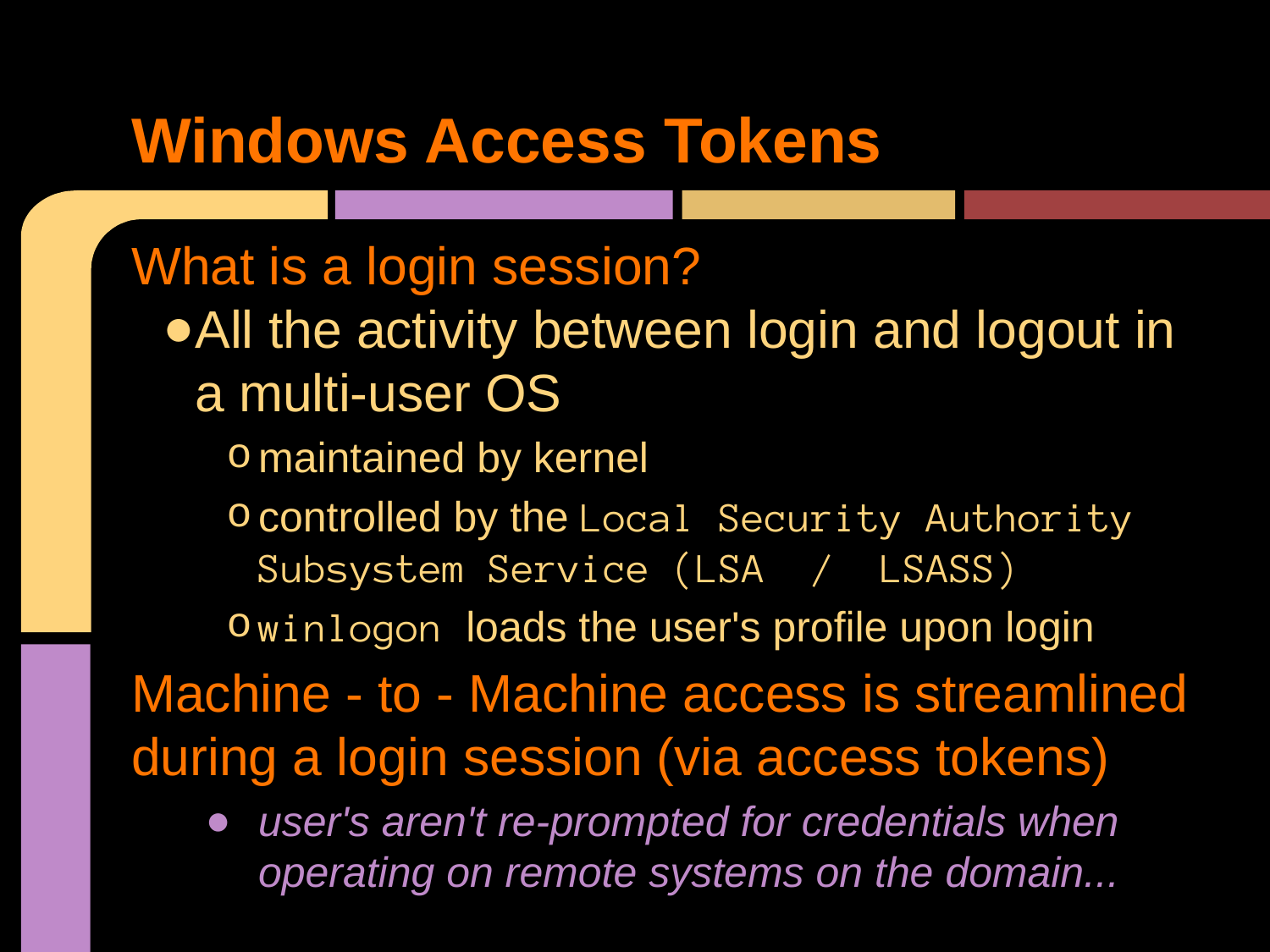

# Windows Access Tokens
What is a login session?
All the activity between login and logout in a multi-user OS
maintained by kernel
controlled by the Local Security Authority Subsystem Service (LSA  /  LSASS)
winlogon loads the user's profile upon login
Machine - to - Machine access is streamlined during a login session (via access tokens)
user's aren't re-prompted for credentials when operating on remote systems on the domain...